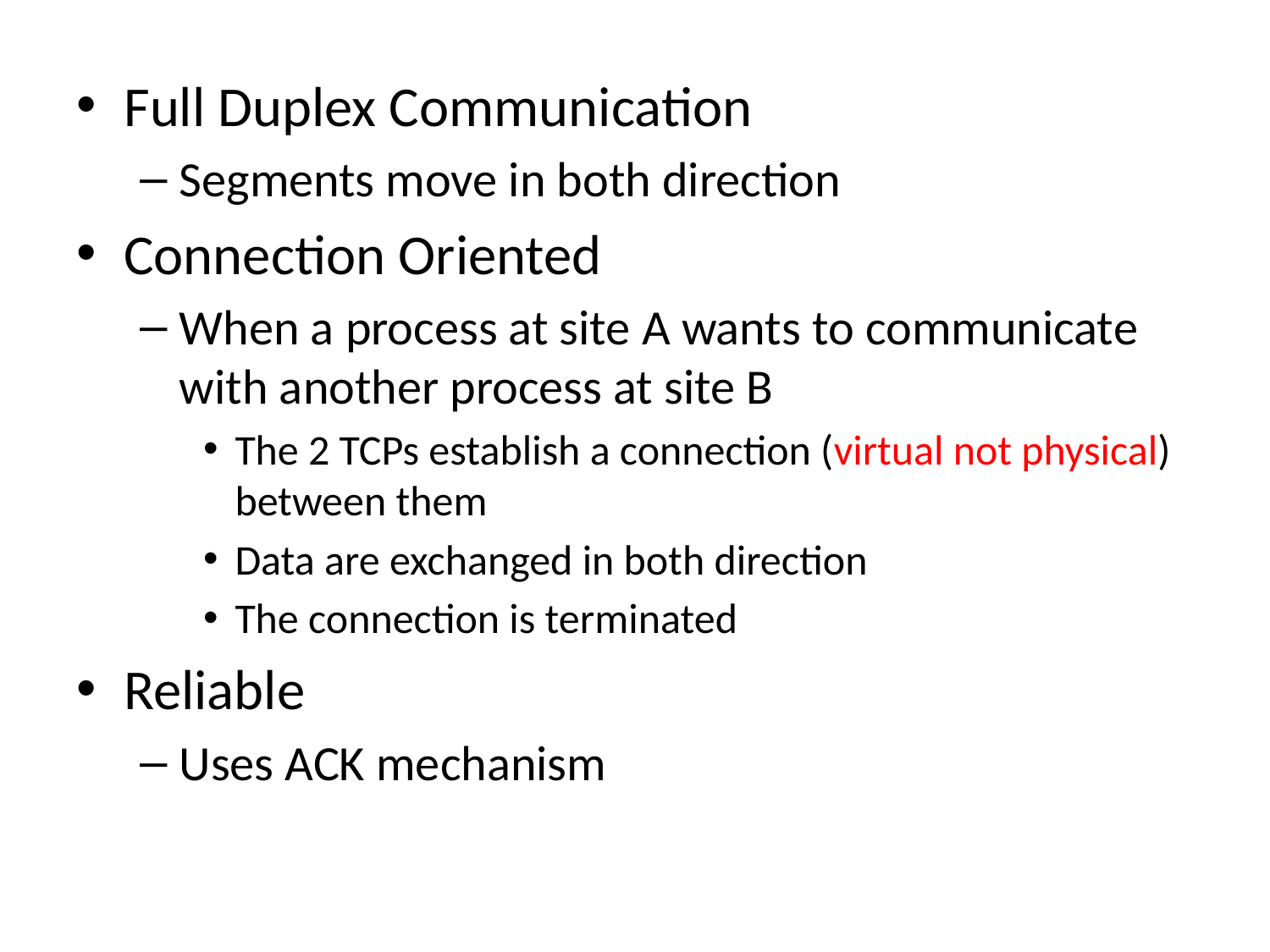

Full Duplex Communication
Segments move in both direction
Connection Oriented
When a process at site A wants to communicate with another process at site B
The 2 TCPs establish a connection (virtual not physical) between them
Data are exchanged in both direction
The connection is terminated
Reliable
Uses ACK mechanism